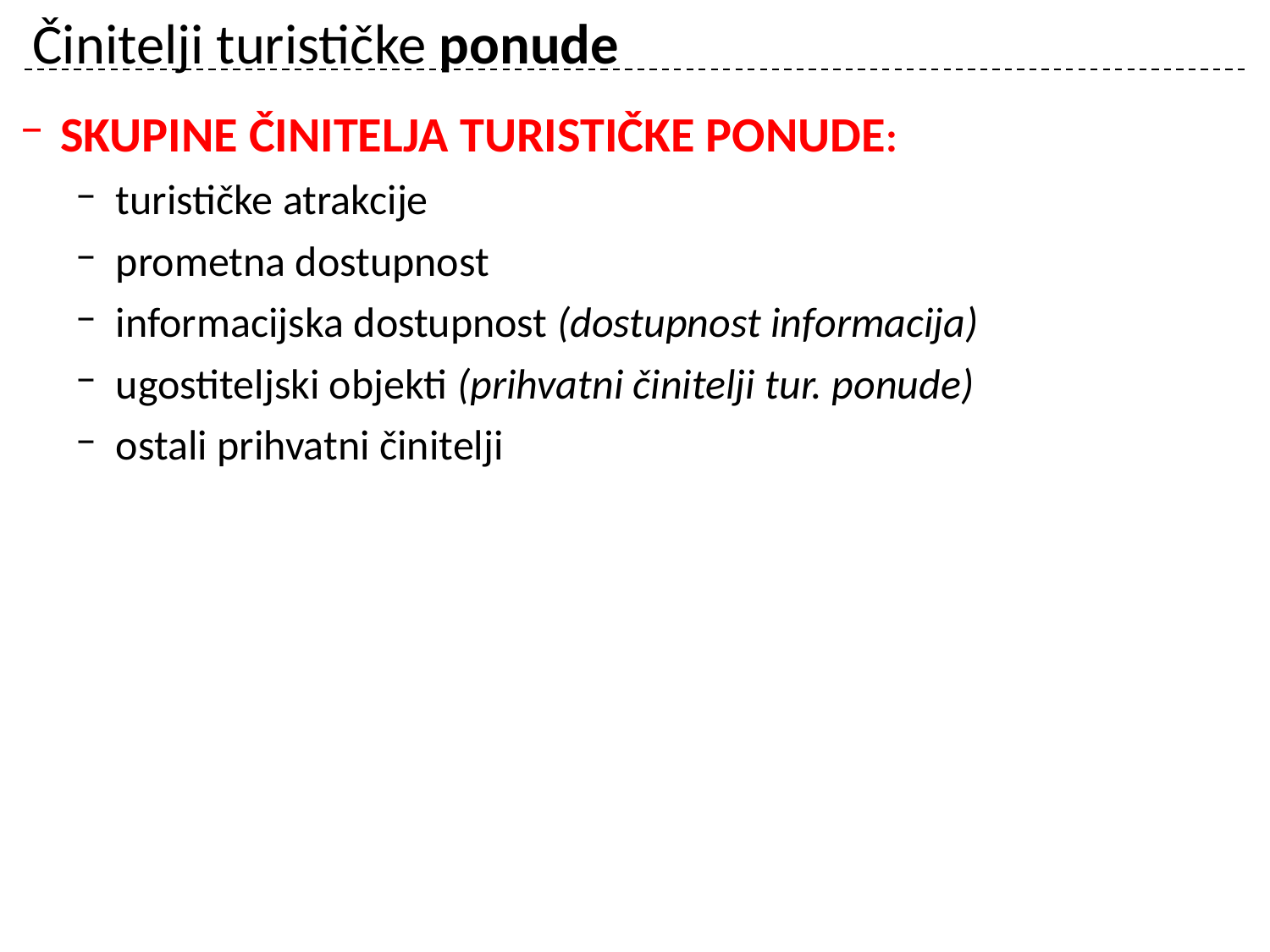

# Činitelji turističke ponude
SKUPINE ČINITELJA TURISTIČKE PONUDE:
turističke atrakcije
prometna dostupnost
informacijska dostupnost (dostupnost informacija)
ugostiteljski objekti (prihvatni činitelji tur. ponude)
ostali prihvatni činitelji